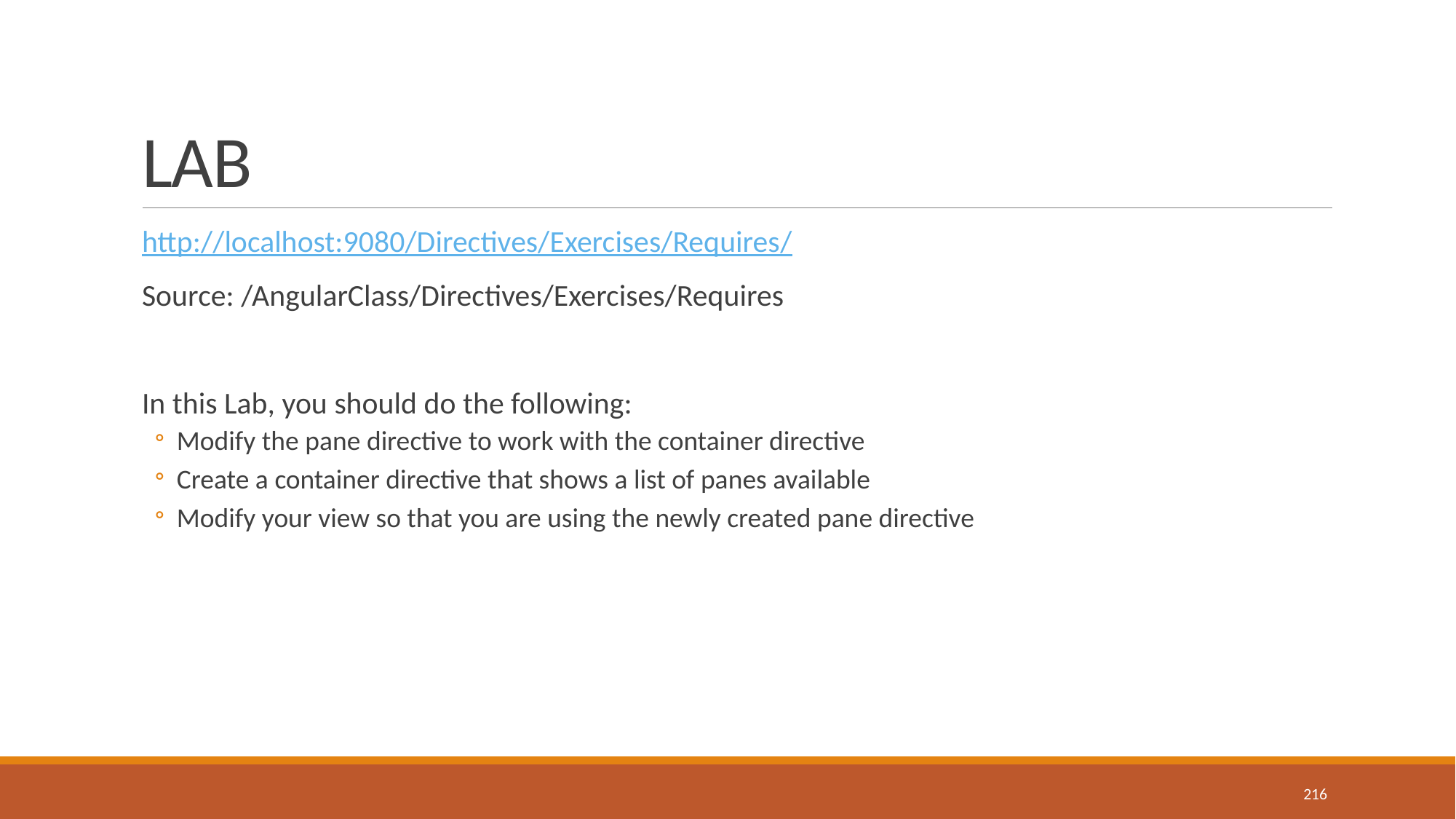

# LAB
http://localhost:9080/Directives/Exercises/Requires/
Source: /AngularClass/Directives/Exercises/Requires

In this Lab, you should do the following:
Modify the pane directive to work with the container directive
Create a container directive that shows a list of panes available
Modify your view so that you are using the newly created pane directive

216